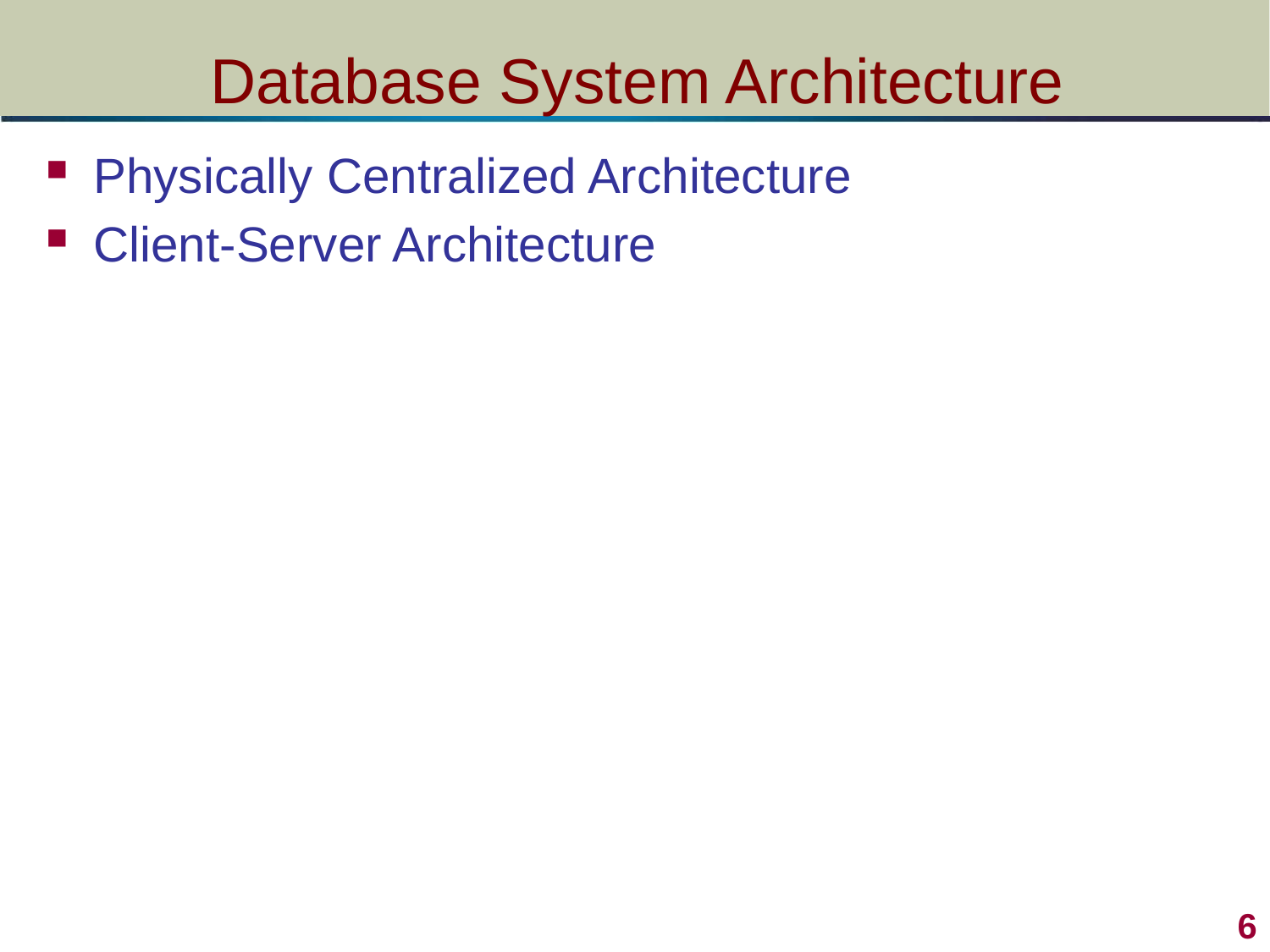

# Database System Architecture
Physically Centralized Architecture
Client-Server Architecture

6